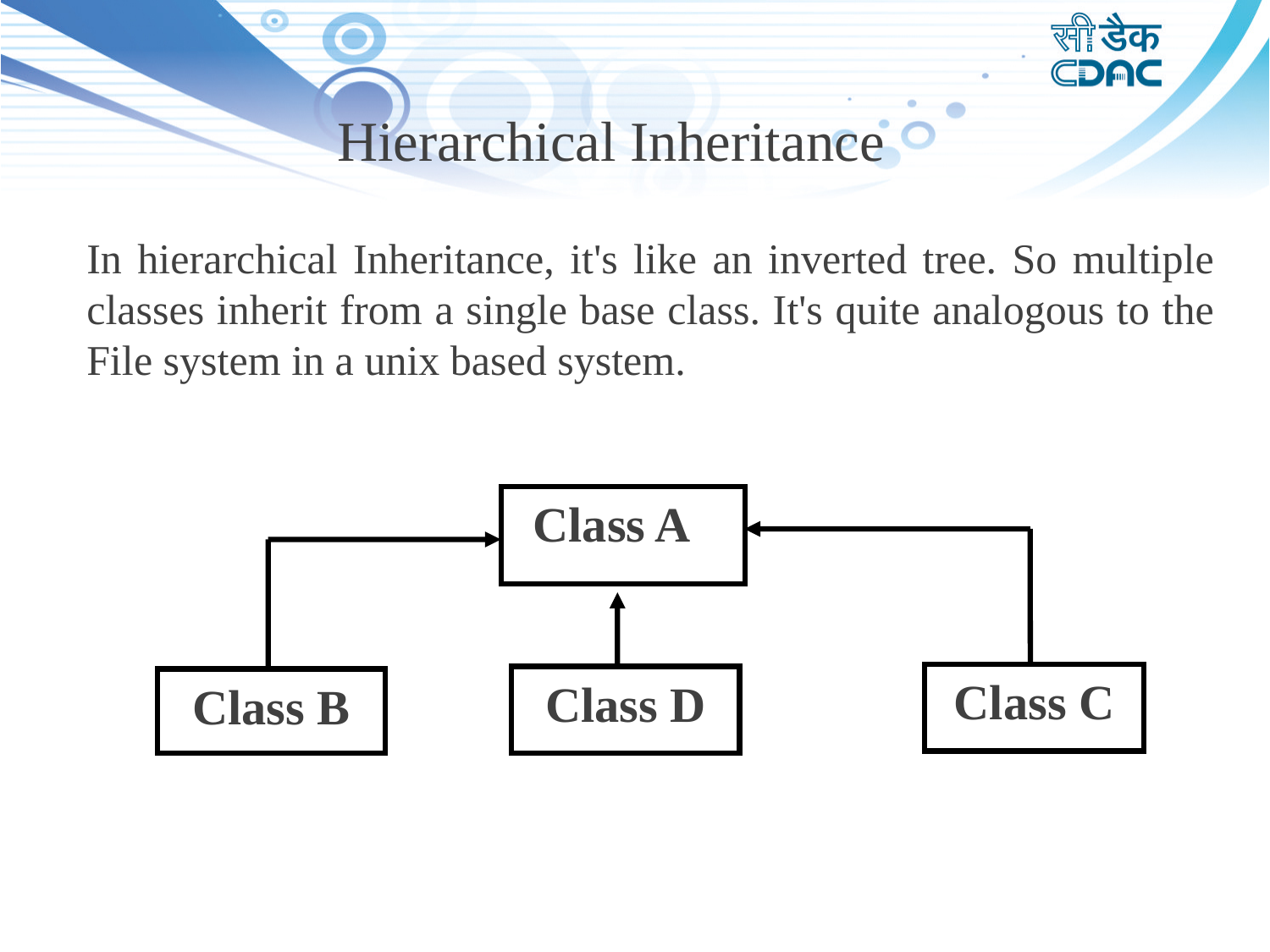

Hierarchical Inheritance

In hierarchical Inheritance, it's like an inverted tree. So multiple classes inherit from a single base class. It's quite analogous to the File system in a unix based system.
Class A

Class C
Class D
Class B